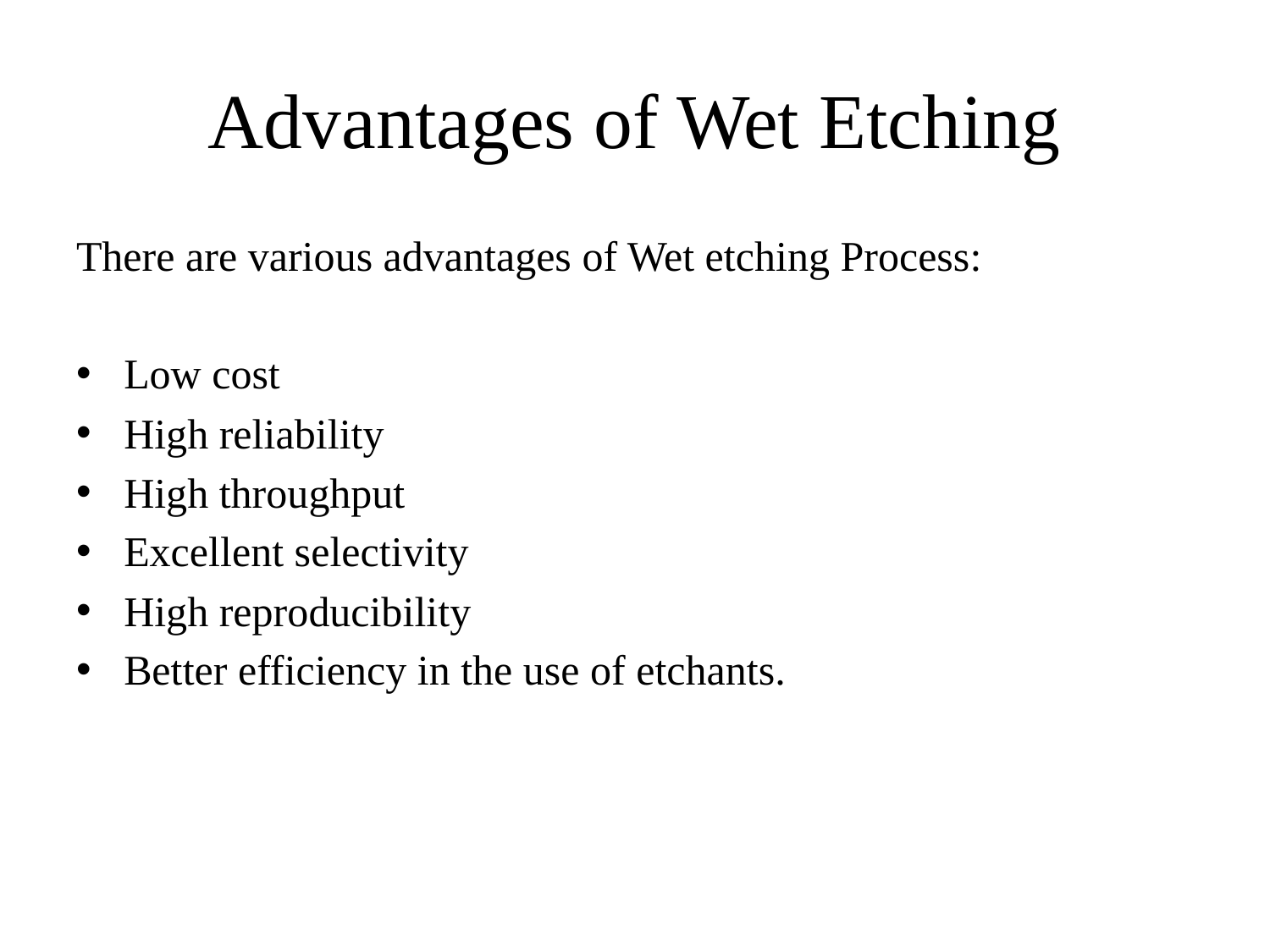

# Advantages of Wet Etching
There are various advantages of Wet etching Process:

Low cost
High reliability
High throughput
Excellent selectivity
High reproducibility
Better efficiency in the use of etchants.